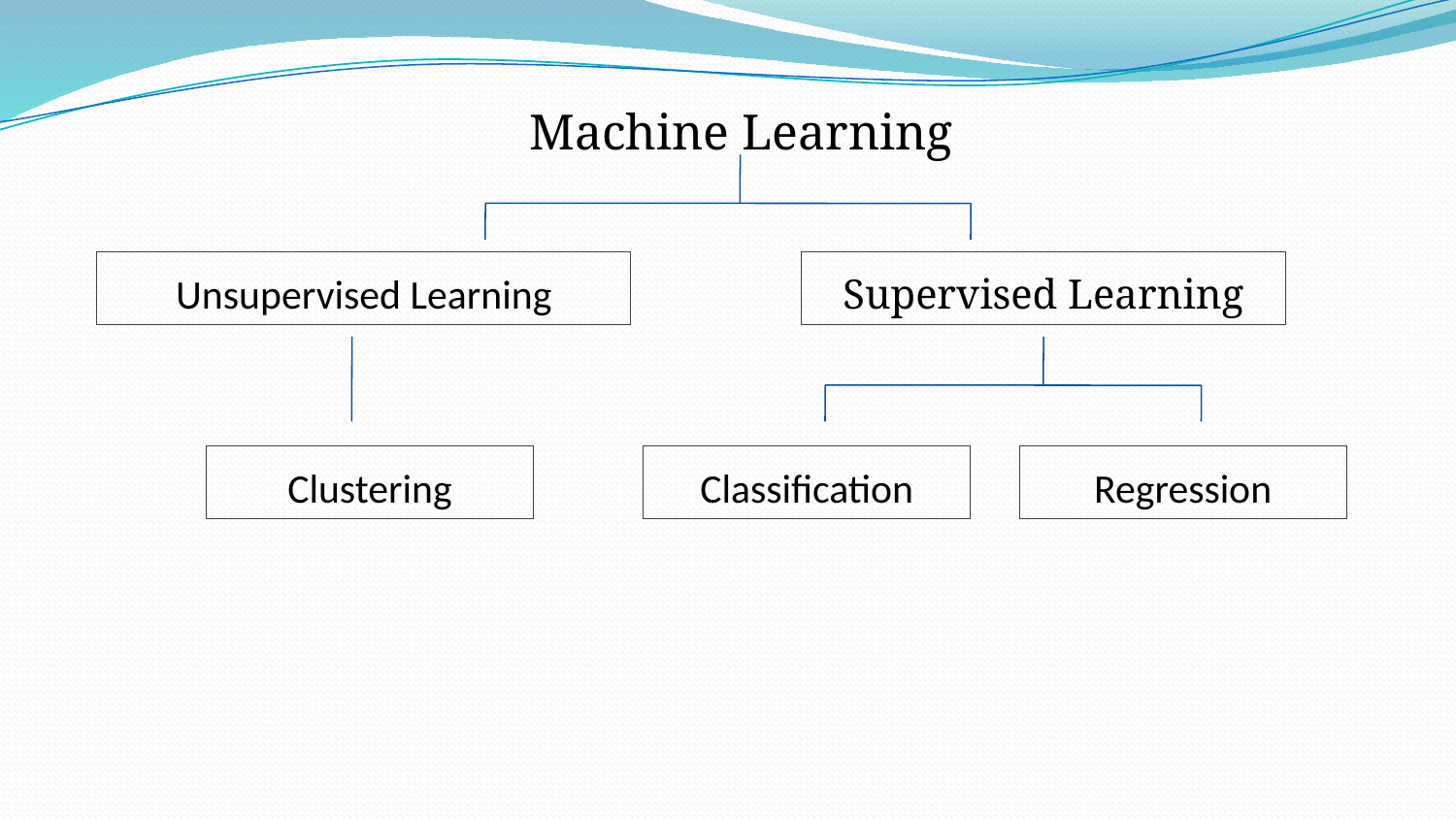

Machine Learning
Unsupervised Learning
Supervised Learning
Clustering
Classification
Regression